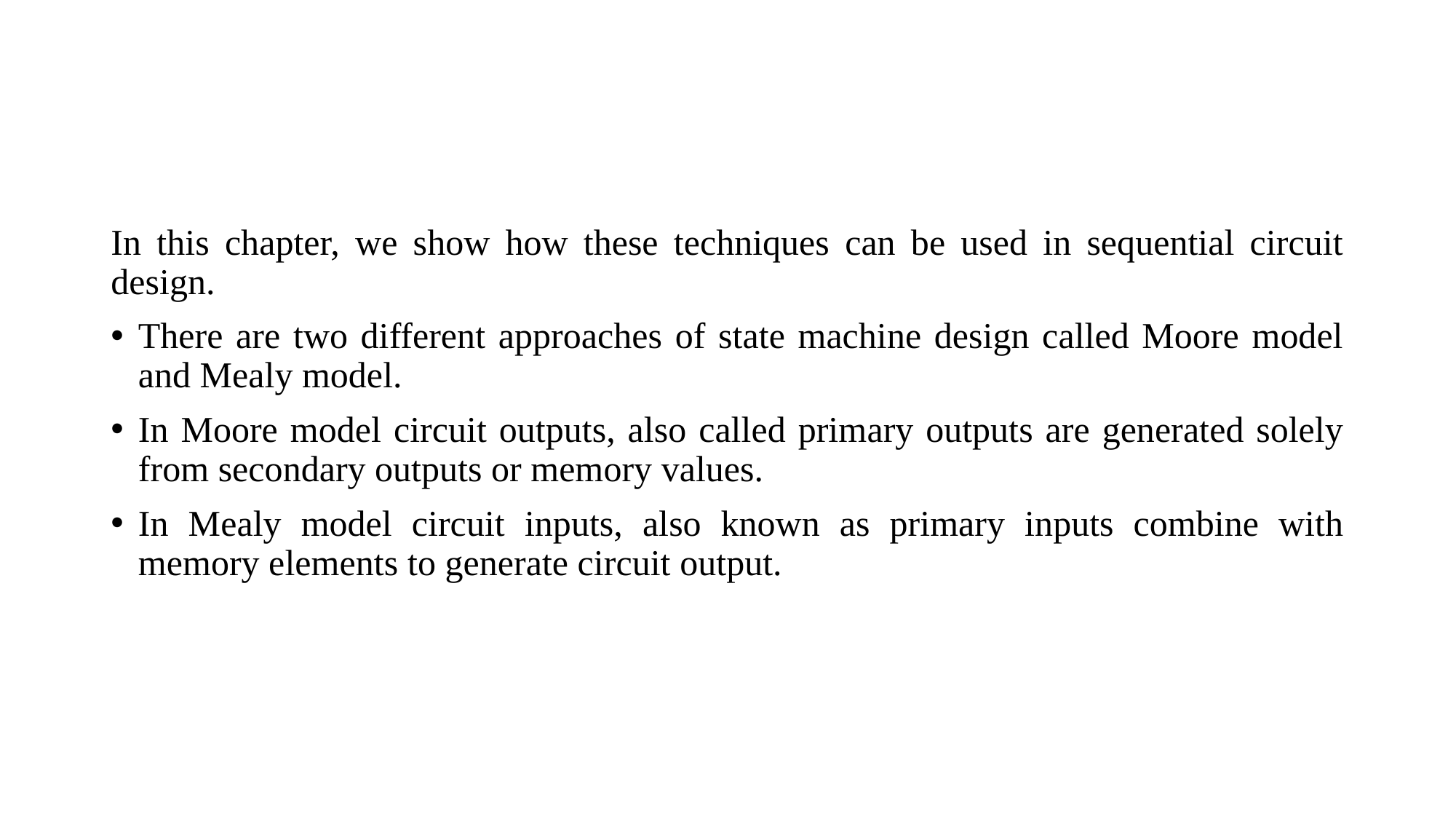

#
In this chapter, we show how these techniques can be used in sequential circuit design.
There are two different approaches of state machine design called Moore model and Mealy model.
In Moore model circuit outputs, also called primary outputs are generated solely from secondary outputs or memory values.
In Mealy model circuit inputs, also known as primary inputs combine with memory elements to generate circuit output.